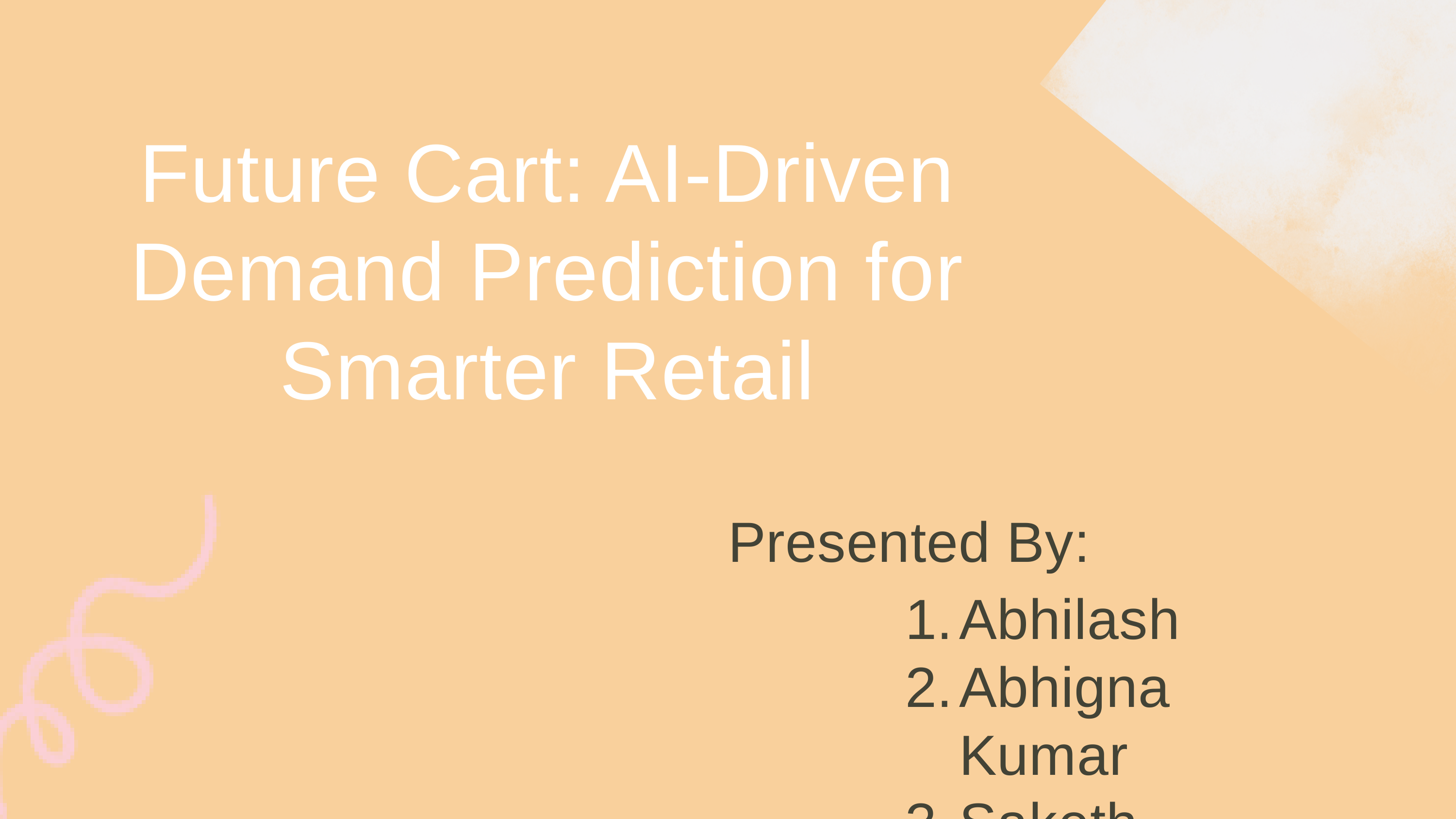

Future Cart: AI-Driven Demand Prediction for Smarter Retail

Presented By:
Abhilash
Abhigna Kumar
Saketh